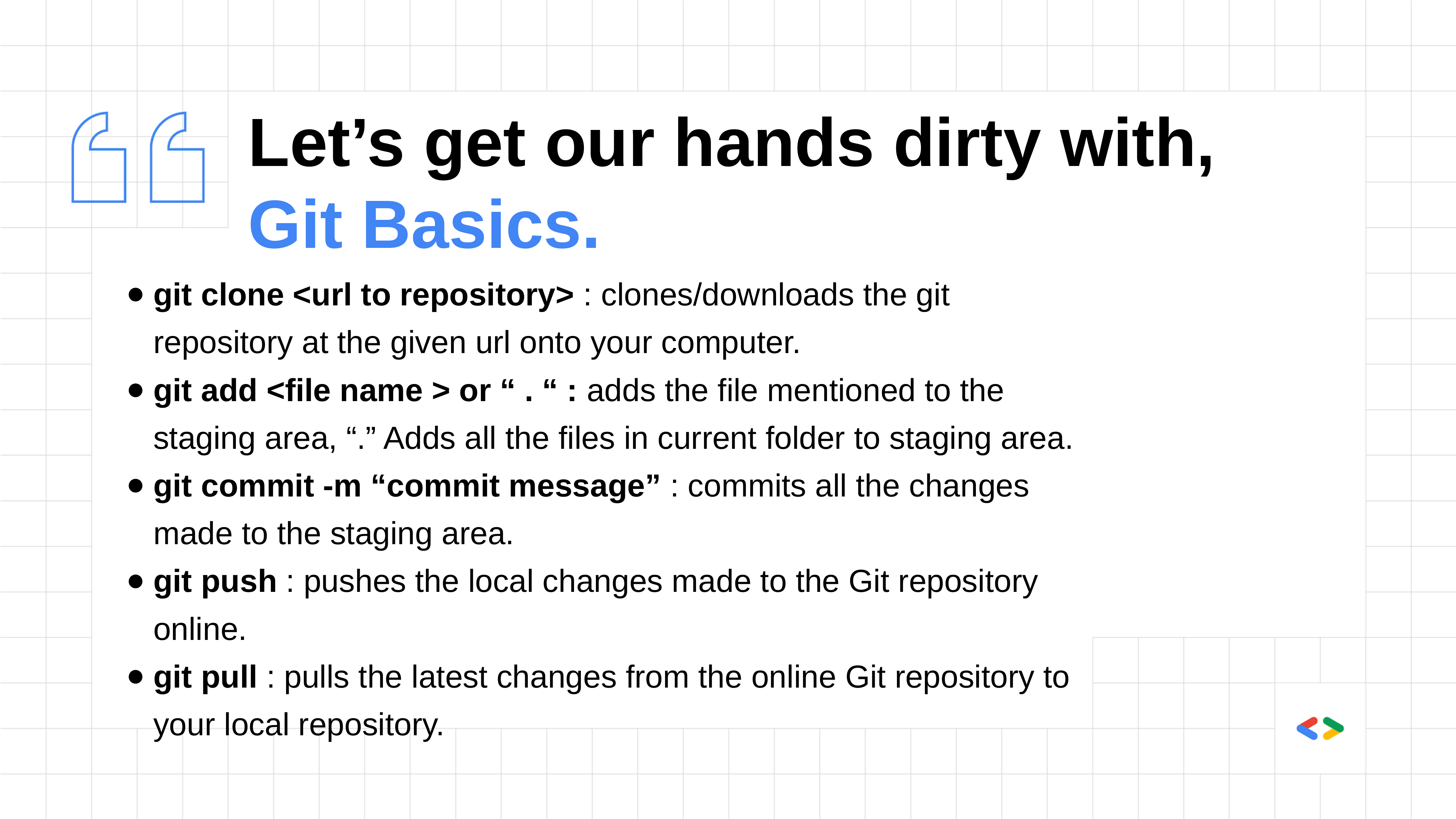

# Let’s get our hands dirty with, Git Basics.
git clone <url to repository> : clones/downloads the git repository at the given url onto your computer.
git add <file name > or “ . “ : adds the file mentioned to the staging area, “.” Adds all the files in current folder to staging area.
git commit -m “commit message” : commits all the changes made to the staging area.
git push : pushes the local changes made to the Git repository online.
git pull : pulls the latest changes from the online Git repository to your local repository.